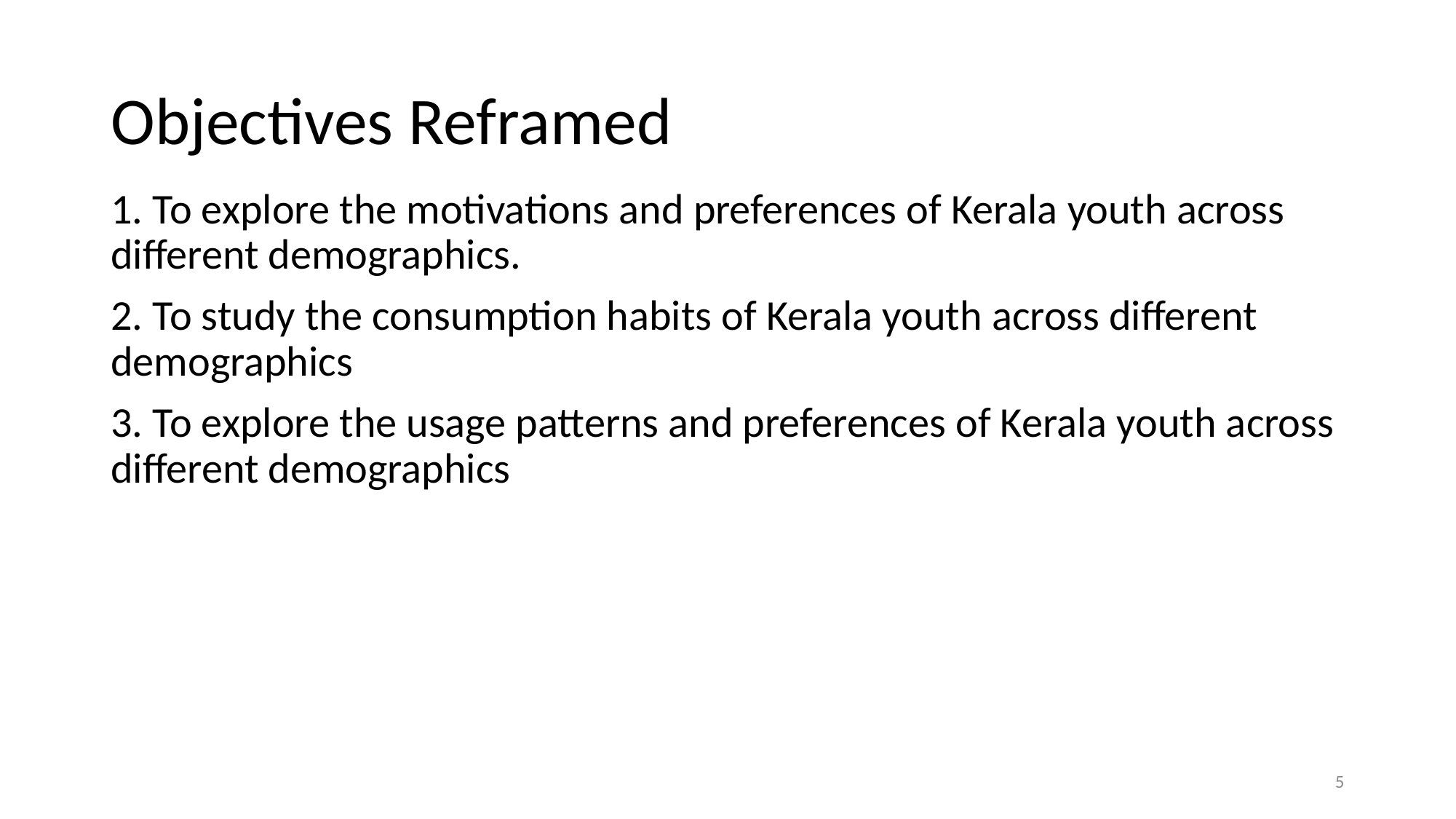

# Objectives Reframed
1. To explore the motivations and preferences of Kerala youth across different demographics.
2. To study the consumption habits of Kerala youth across different demographics
3. To explore the usage patterns and preferences of Kerala youth across different demographics
5